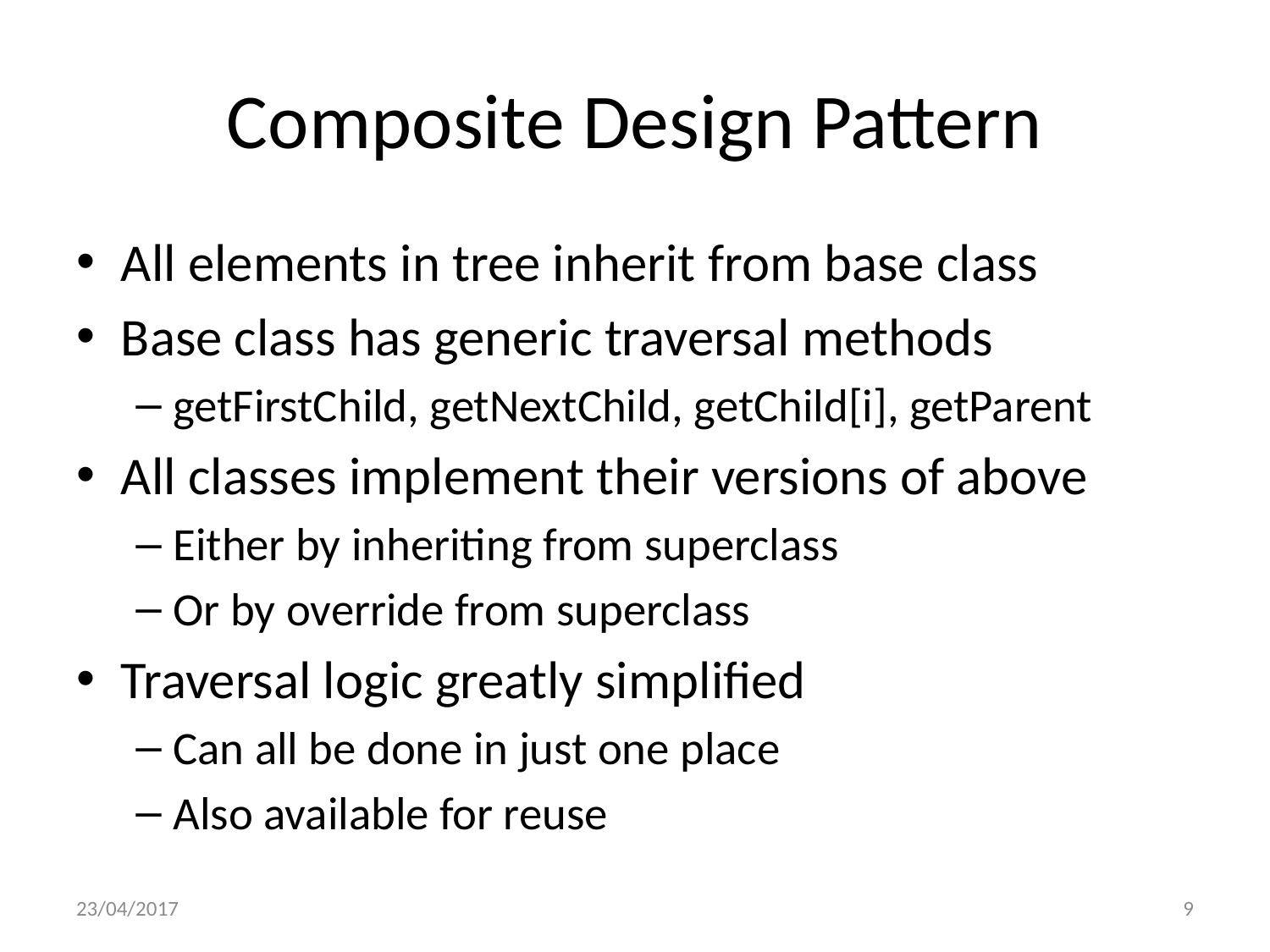

# Composite Design Pattern
All elements in tree inherit from base class
Base class has generic traversal methods
getFirstChild, getNextChild, getChild[i], getParent
All classes implement their versions of above
Either by inheriting from superclass
Or by override from superclass
Traversal logic greatly simplified
Can all be done in just one place
Also available for reuse
23/04/2017
9